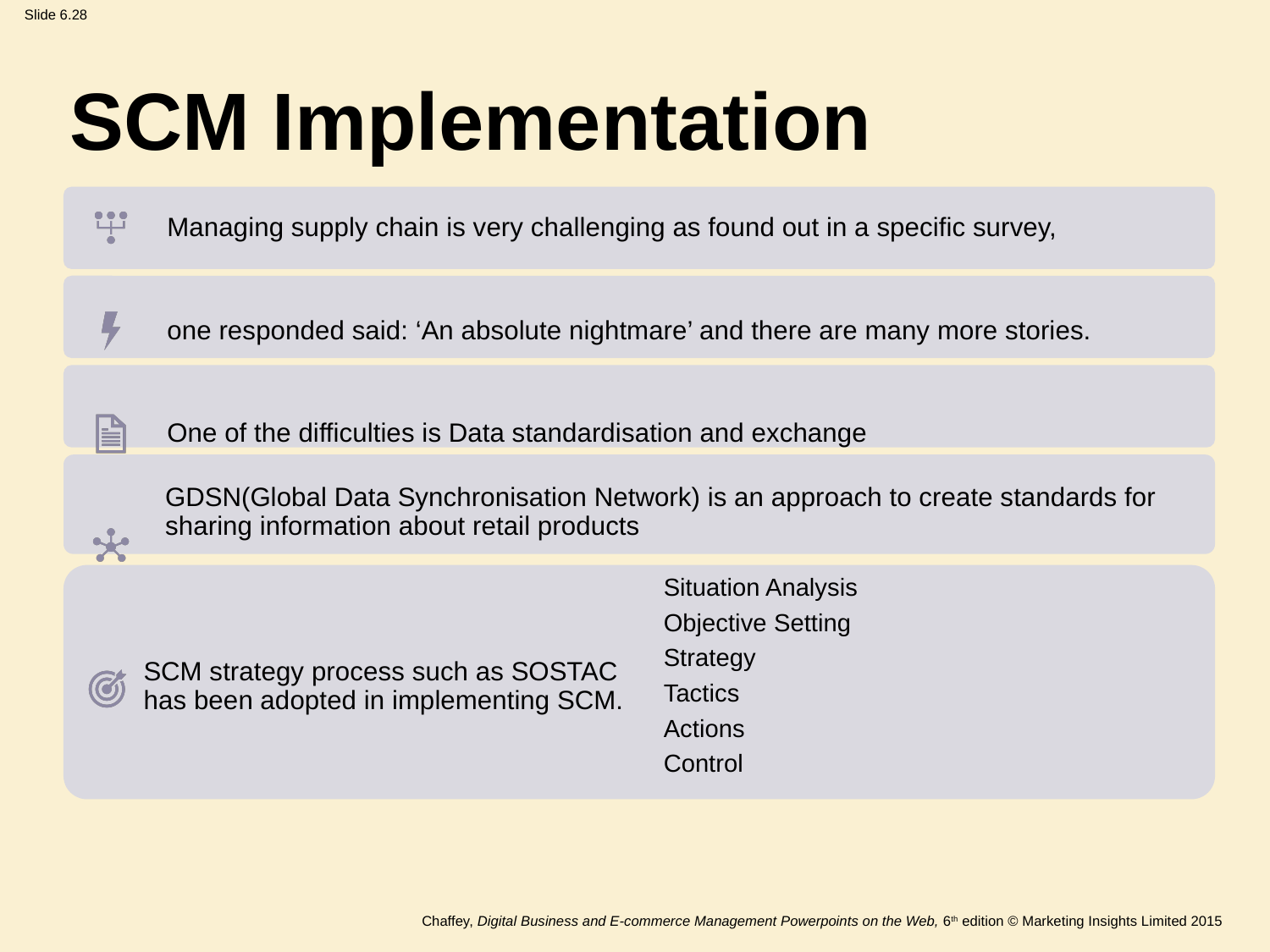

# SCM Implementation
Managing supply chain is very challenging as found out in a specific survey,
one responded said: ‘An absolute nightmare’ and there are many more stories.
One of the difficulties is Data standardisation and exchange
GDSN(Global Data Synchronisation Network) is an approach to create standards for sharing information about retail products
SCM strategy process such as SOSTAC has been adopted in implementing SCM.
Situation Analysis
Objective Setting
Strategy
Tactics
Actions
Control